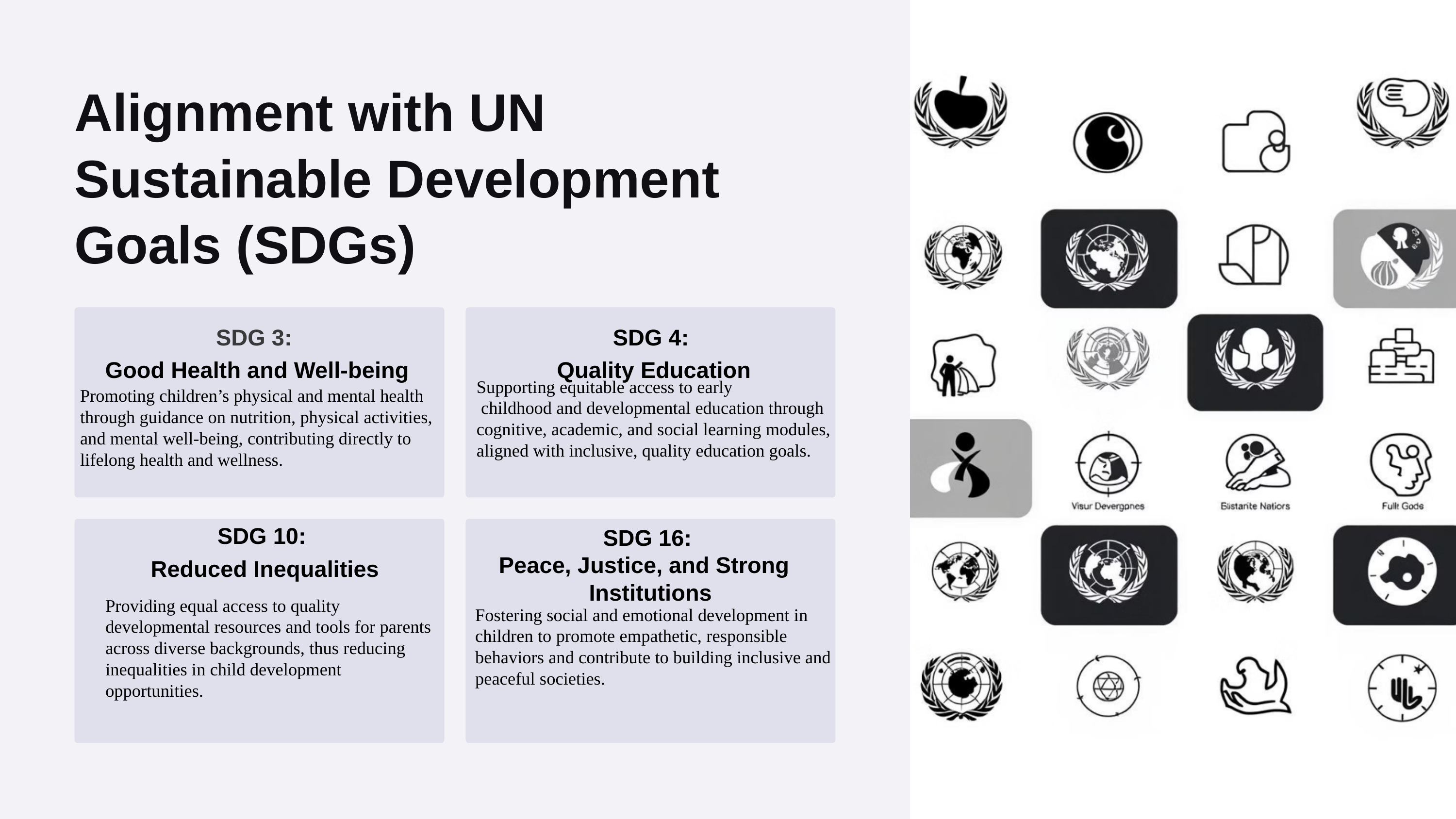

Alignment with UN Sustainable Development Goals (SDGs)

SDG 3:
Good Health and Well-being

SDG 4:
Quality Education

Supporting equitable access to early
 childhood and developmental education through cognitive, academic, and social learning modules, aligned with inclusive, quality education goals.

Promoting children’s physical and mental health through guidance on nutrition, physical activities, and mental well-being, contributing directly to lifelong health and wellness.

SDG 10:
Reduced Inequalities

SDG 16:
Peace, Justice, and Strong   Institutions

Providing equal access to quality developmental resources and tools for parents across diverse backgrounds, thus reducing inequalities in child development opportunities.

Fostering social and emotional development in children to promote empathetic, responsible behaviors and contribute to building inclusive and peaceful societies.